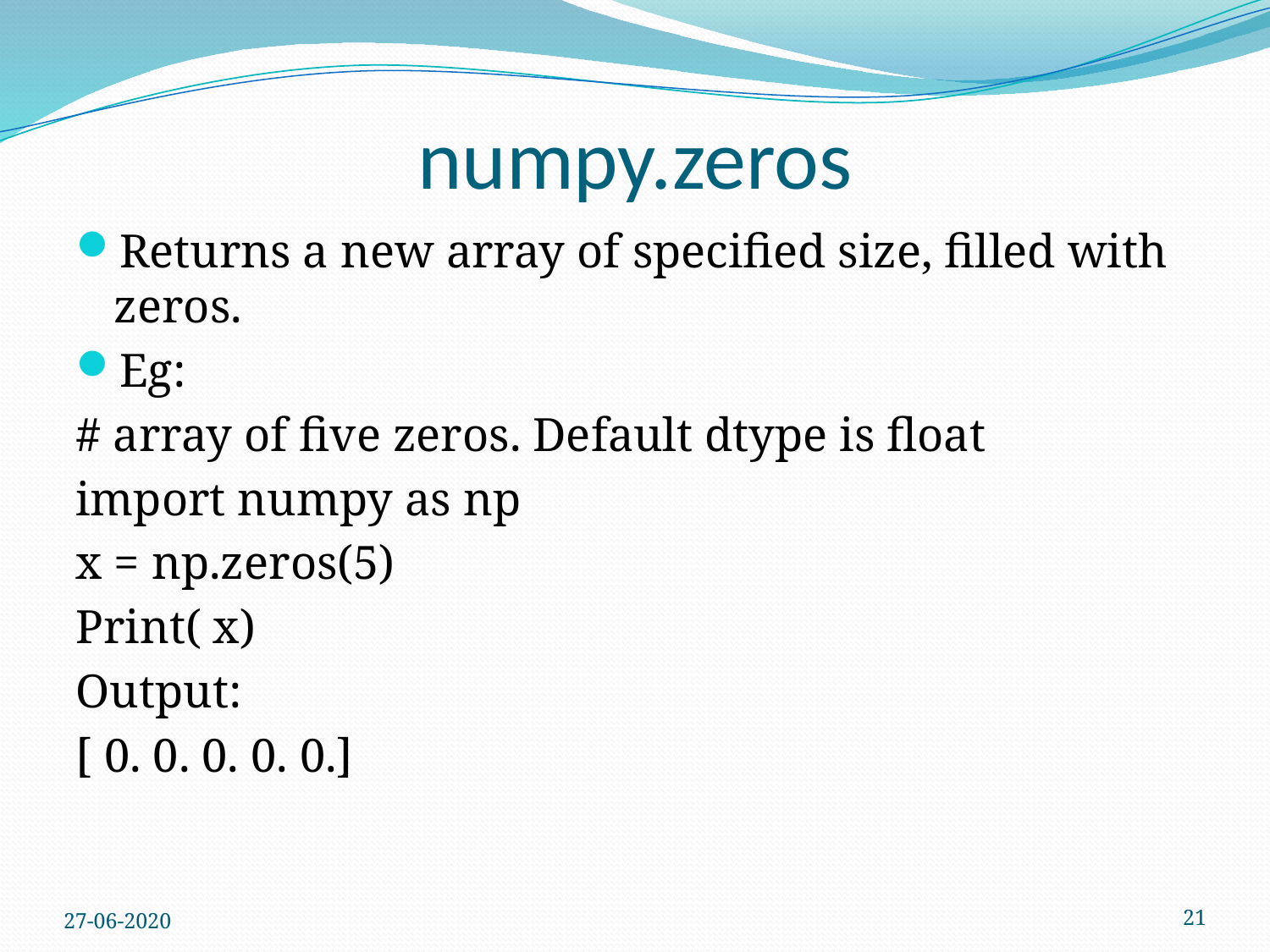

# numpy.zeros
Returns a new array of specified size, filled with zeros.
Eg:
# array of five zeros. Default dtype is float
import numpy as np
x = np.zeros(5)
Print( x)
Output:
[ 0. 0. 0. 0. 0.]
27-06-2020
21